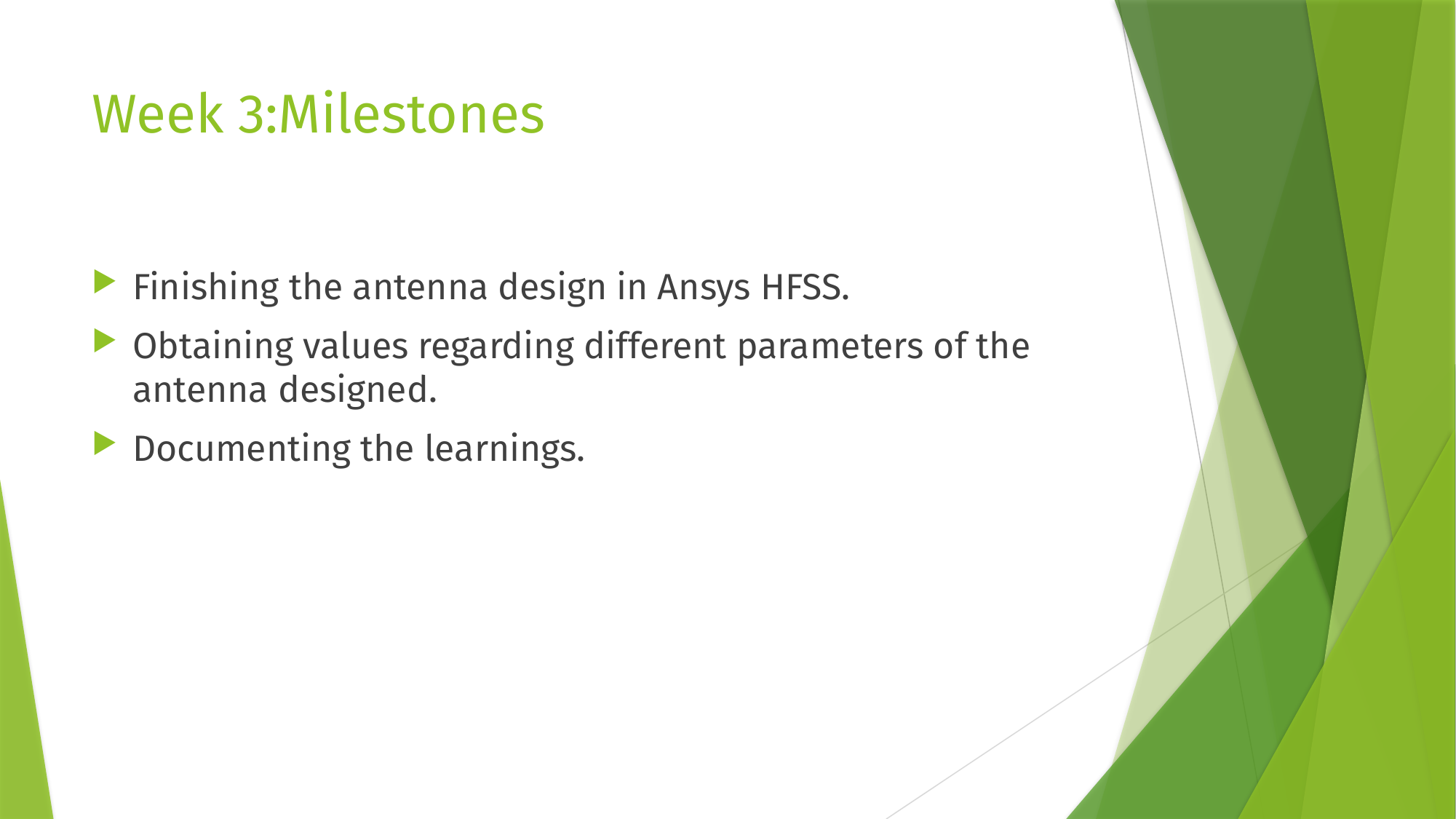

# Week 3:Milestones
Finishing the antenna design in Ansys HFSS.
Obtaining values regarding different parameters of the antenna designed.
Documenting the learnings.